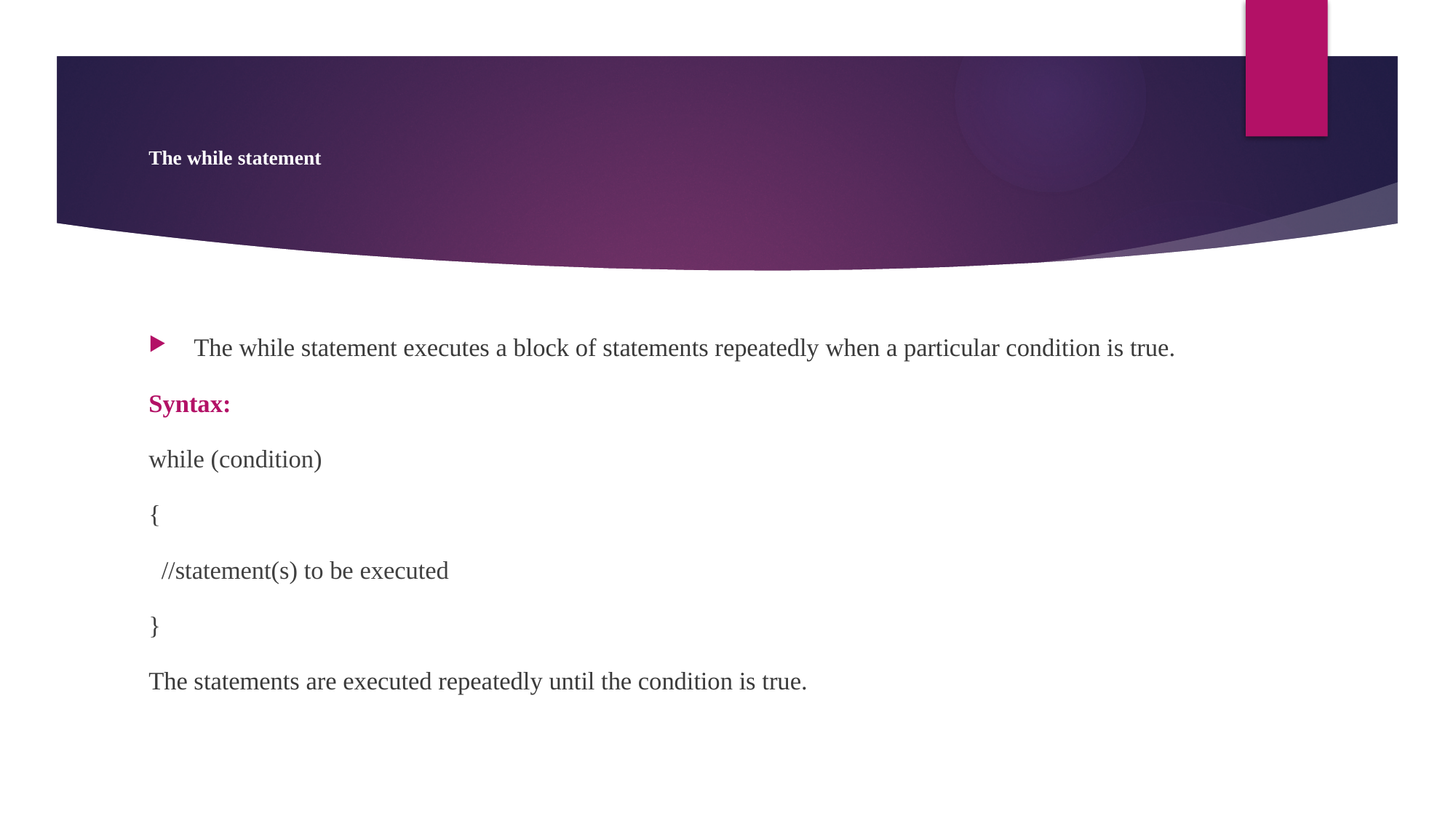

# The while statement
The while statement executes a block of statements repeatedly when a particular condition is true.
Syntax:
while (condition)
{
  //statement(s) to be executed
}
The statements are executed repeatedly until the condition is true.